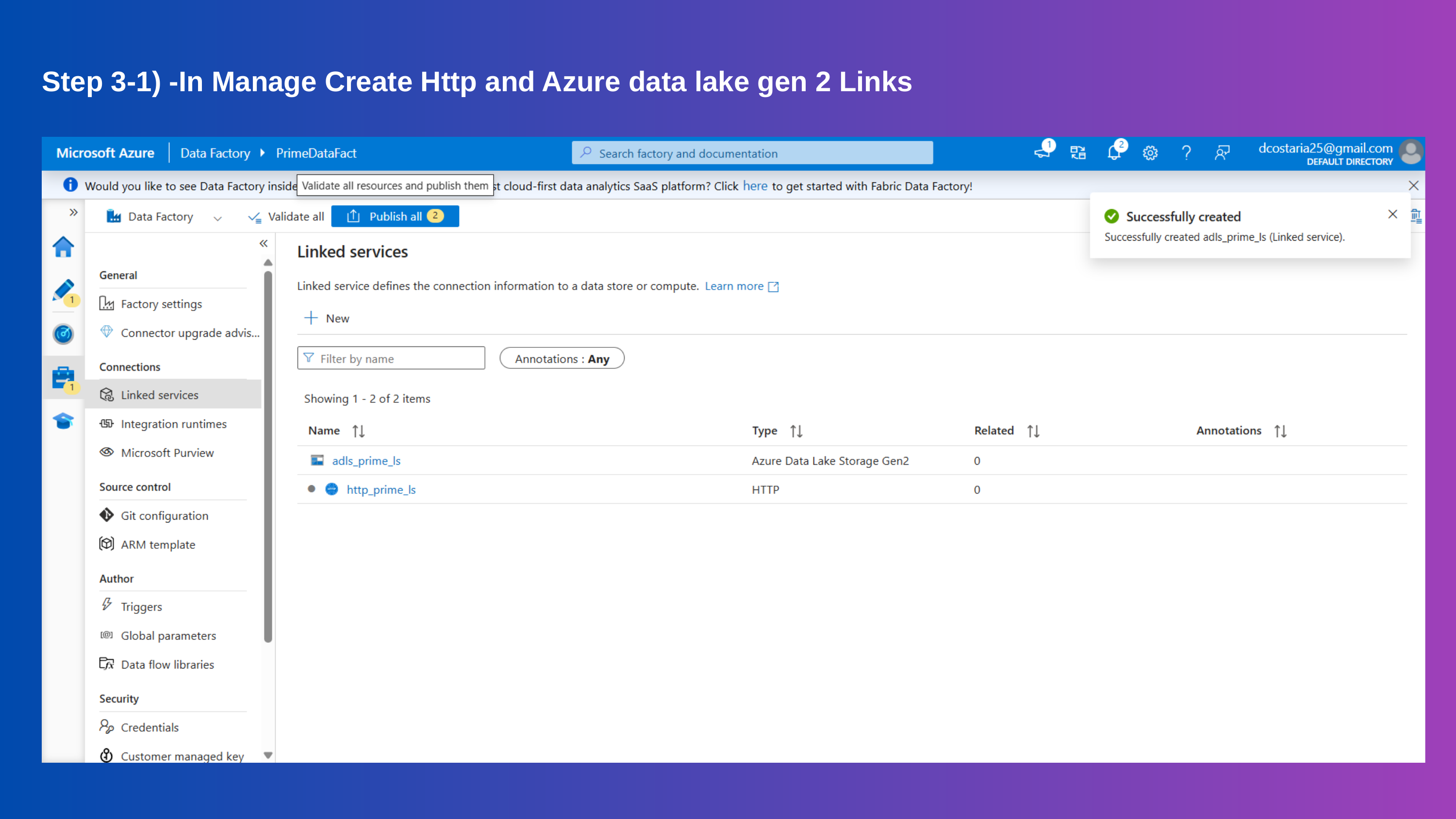

Step 3-1) -In Manage Create Http and Azure data lake gen 2 Links